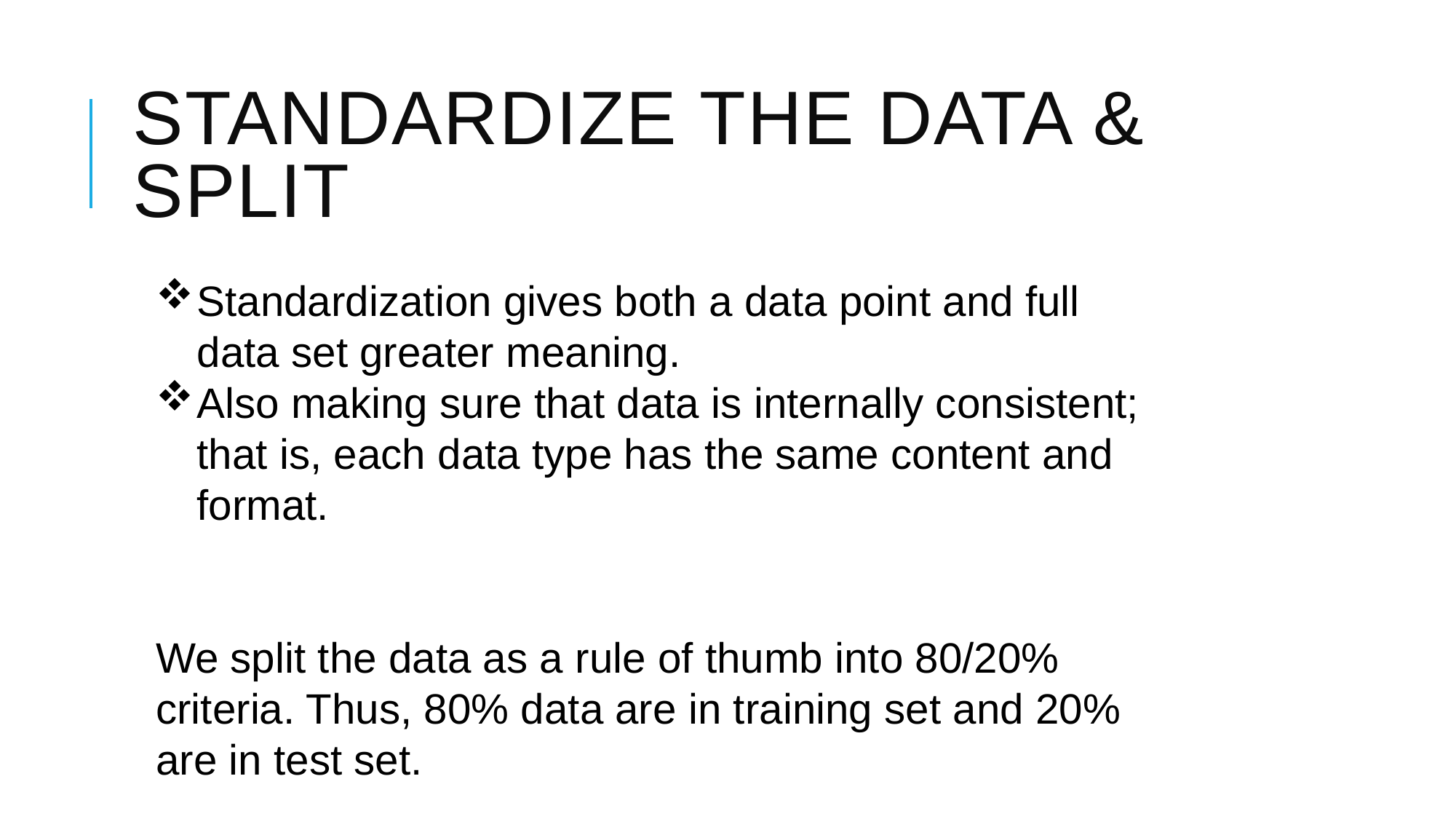

# Standardize the data & Split
Standardization gives both a data point and full data set greater meaning.
Also making sure that data is internally consistent; that is, each data type has the same content and format.

We split the data as a rule of thumb into 80/20% criteria. Thus, 80% data are in training set and 20% are in test set.